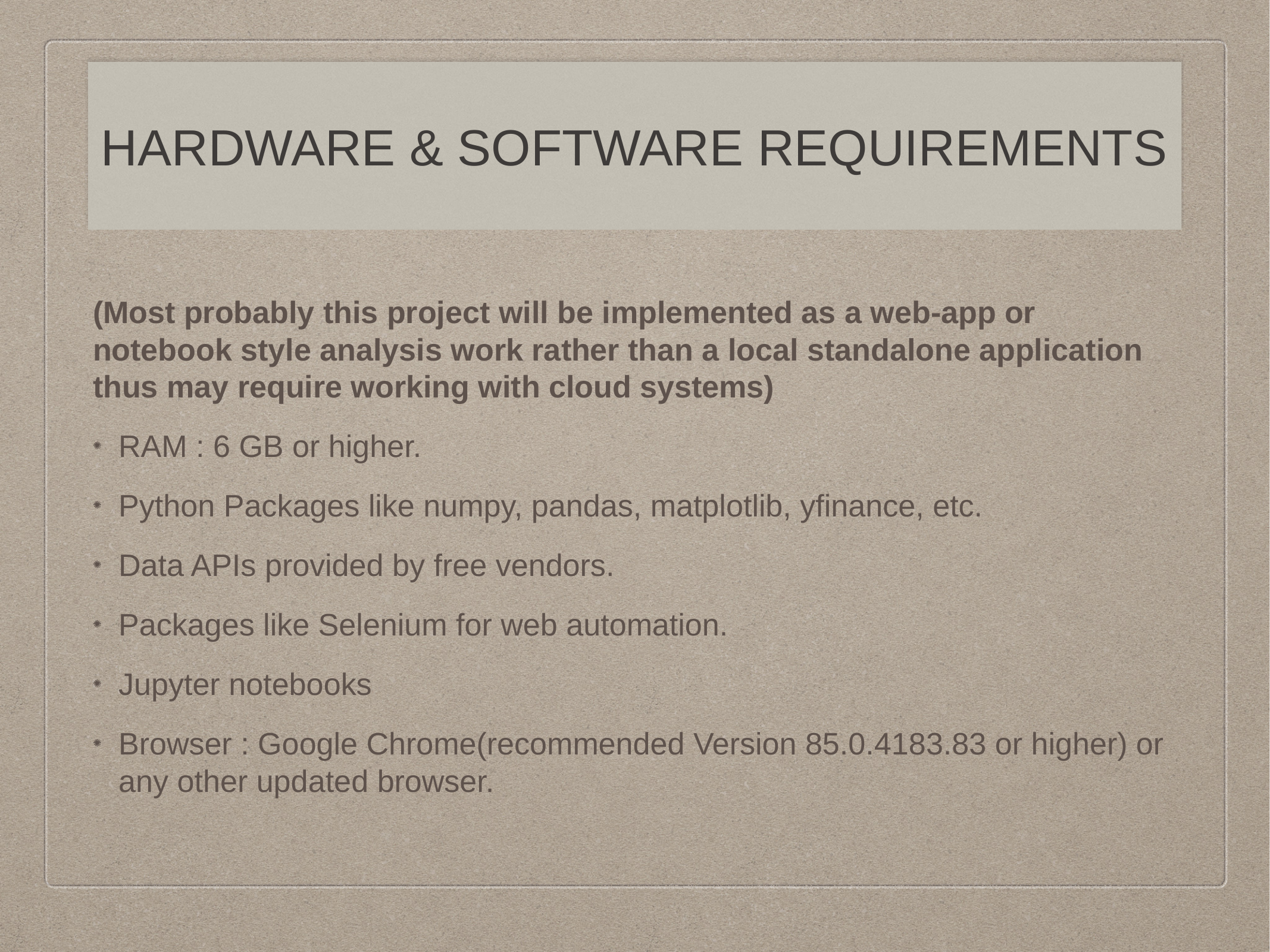

# HARDWARE & SOFTWARE REQUIREMENTS
(Most probably this project will be implemented as a web-app or notebook style analysis work rather than a local standalone application thus may require working with cloud systems)
RAM : 6 GB or higher.
Python Packages like numpy, pandas, matplotlib, yfinance, etc.
Data APIs provided by free vendors.
Packages like Selenium for web automation.
Jupyter notebooks
Browser : Google Chrome(recommended Version 85.0.4183.83 or higher) or any other updated browser.